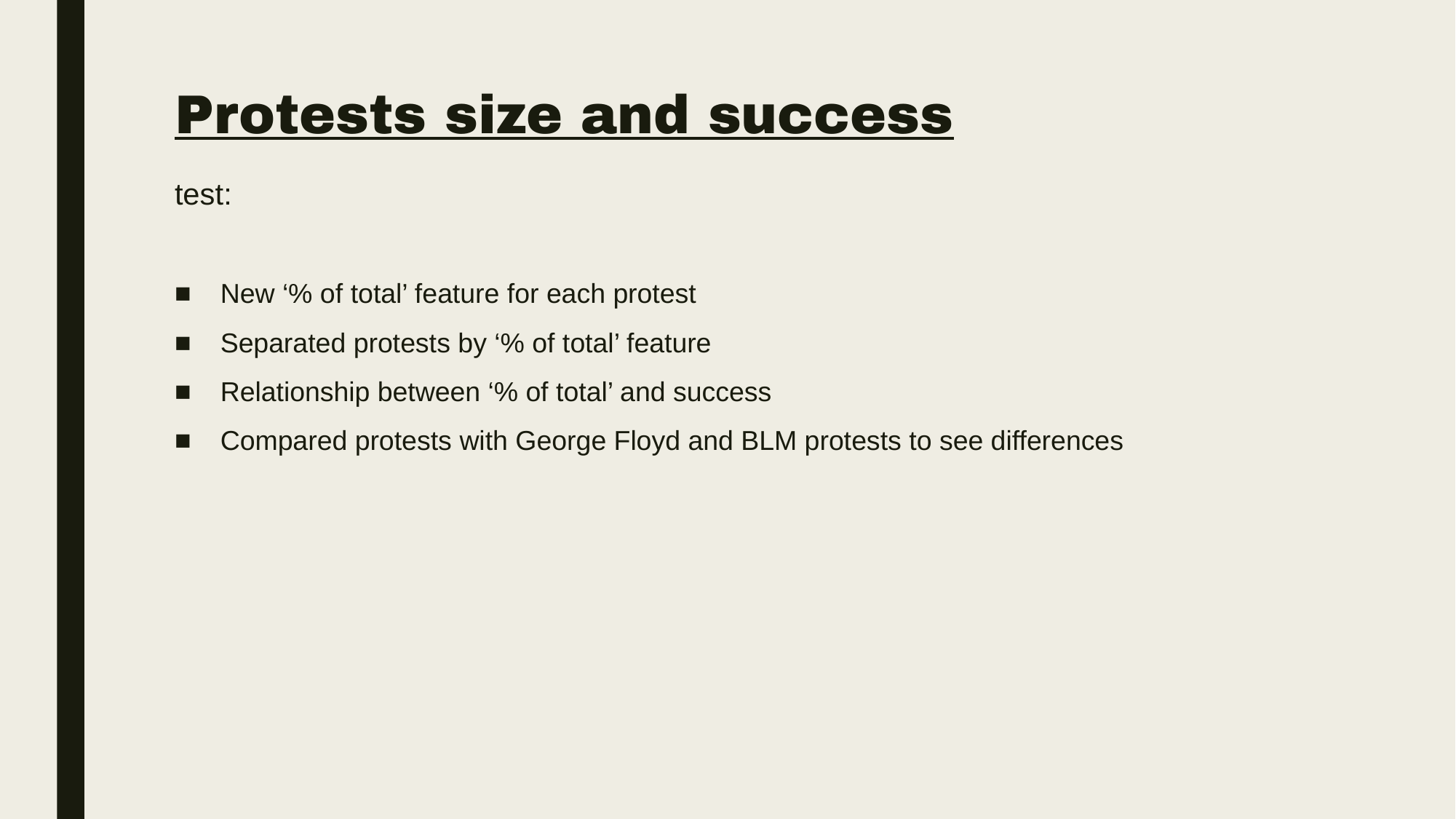

# Protests size and success
test:

New ‘% of total’ feature for each protest
Separated protests by ‘% of total’ feature
Relationship between ‘% of total’ and success
Compared protests with George Floyd and BLM protests to see differences